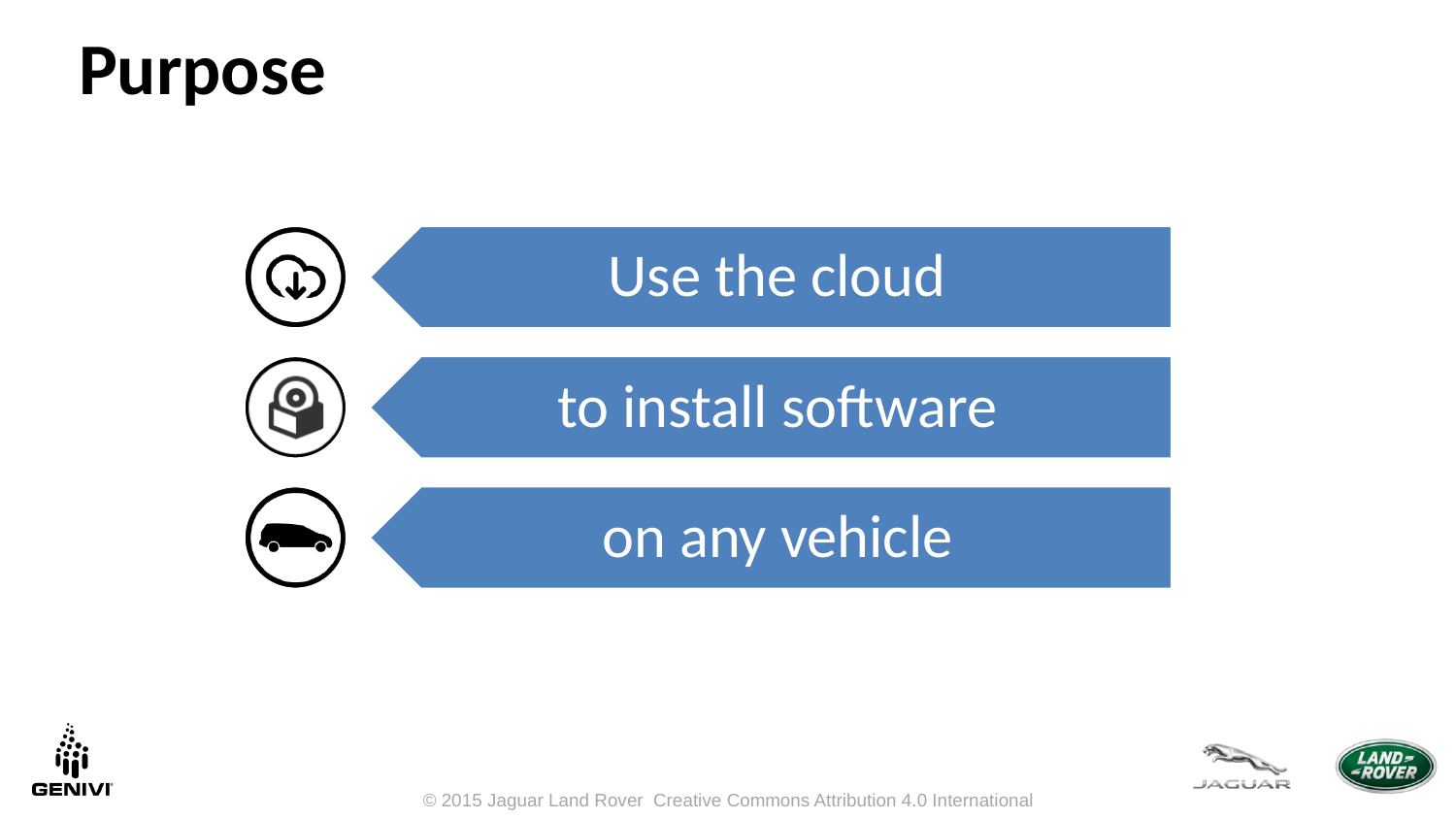

Purpose
Use the cloud
to install software
on any vehicle